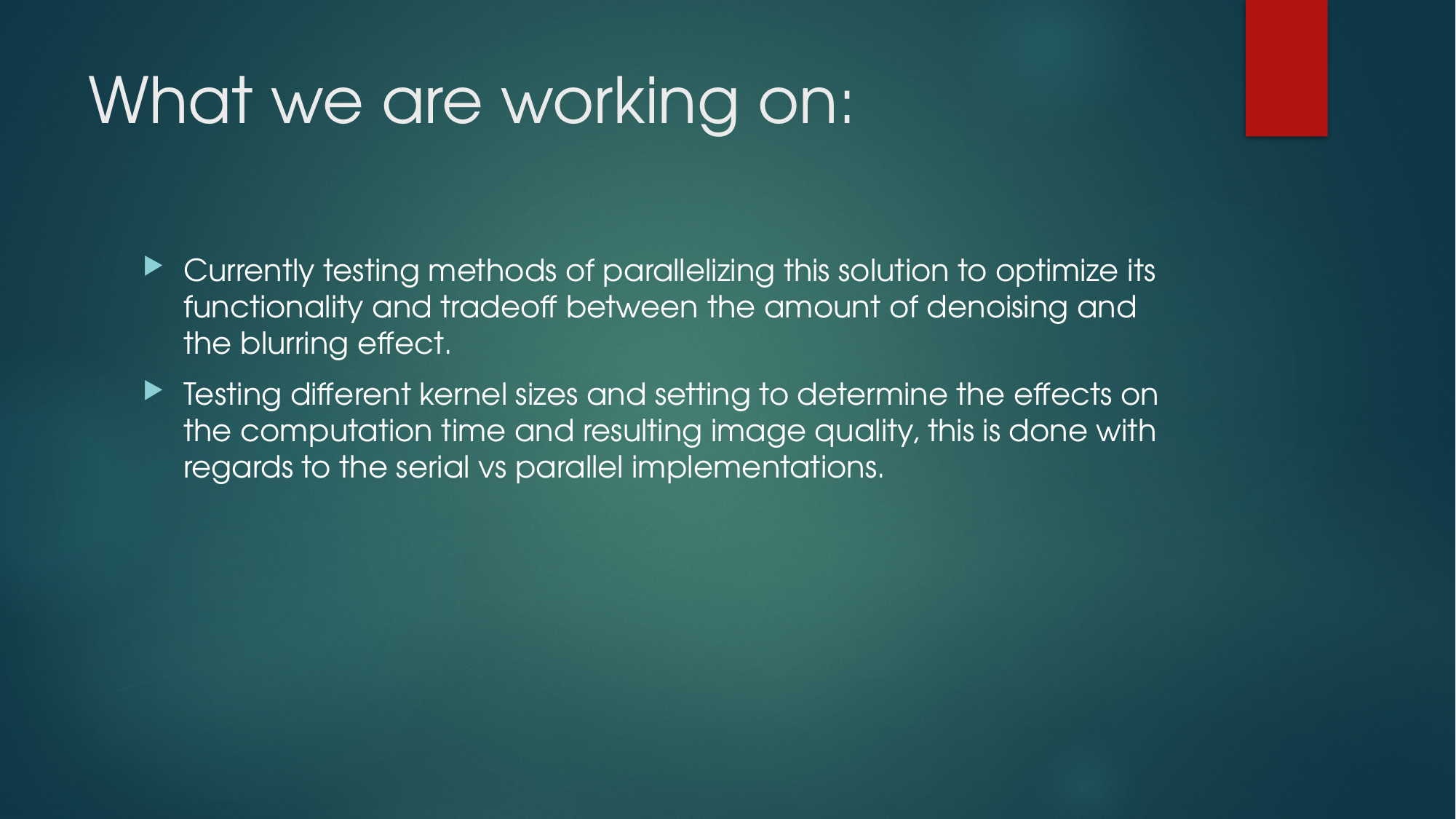

# What we are working on:
Currently testing methods of parallelizing this solution to optimize its functionality and tradeoff between the amount of denoising and the blurring effect.
Testing different kernel sizes and setting to determine the effects on the computation time and resulting image quality, this is done with regards to the serial vs parallel implementations.